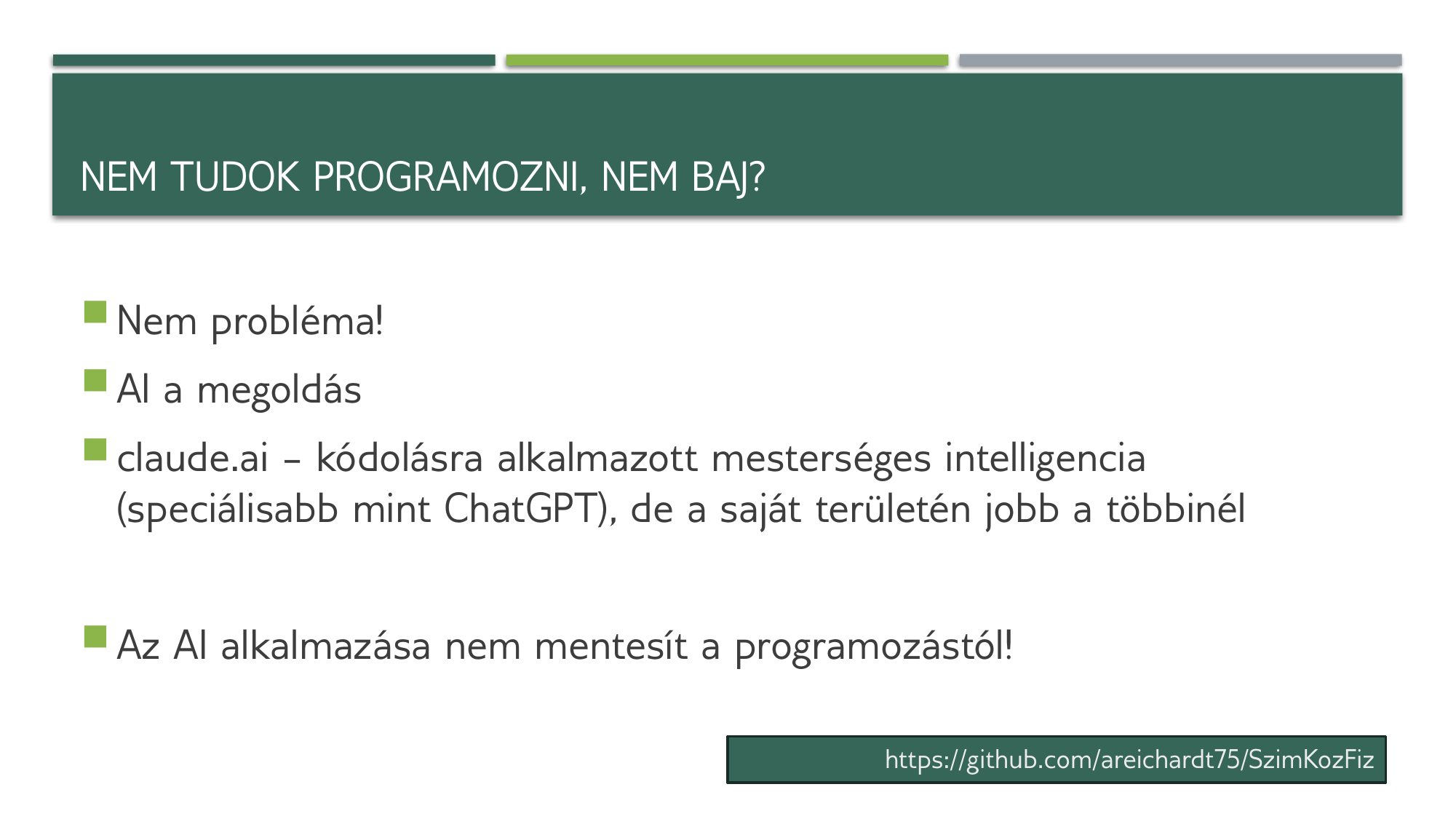

# Nem tudok programozni, nem baj?
Nem probléma!
AI a megoldás
claude.ai – kódolásra alkalmazott mesterséges intelligencia (speciálisabb mint ChatGPT), de a saját területén jobb a többinél

Az AI alkalmazása nem mentesít a programozástól!

https://github.com/areichardt75/SzimKozFiz